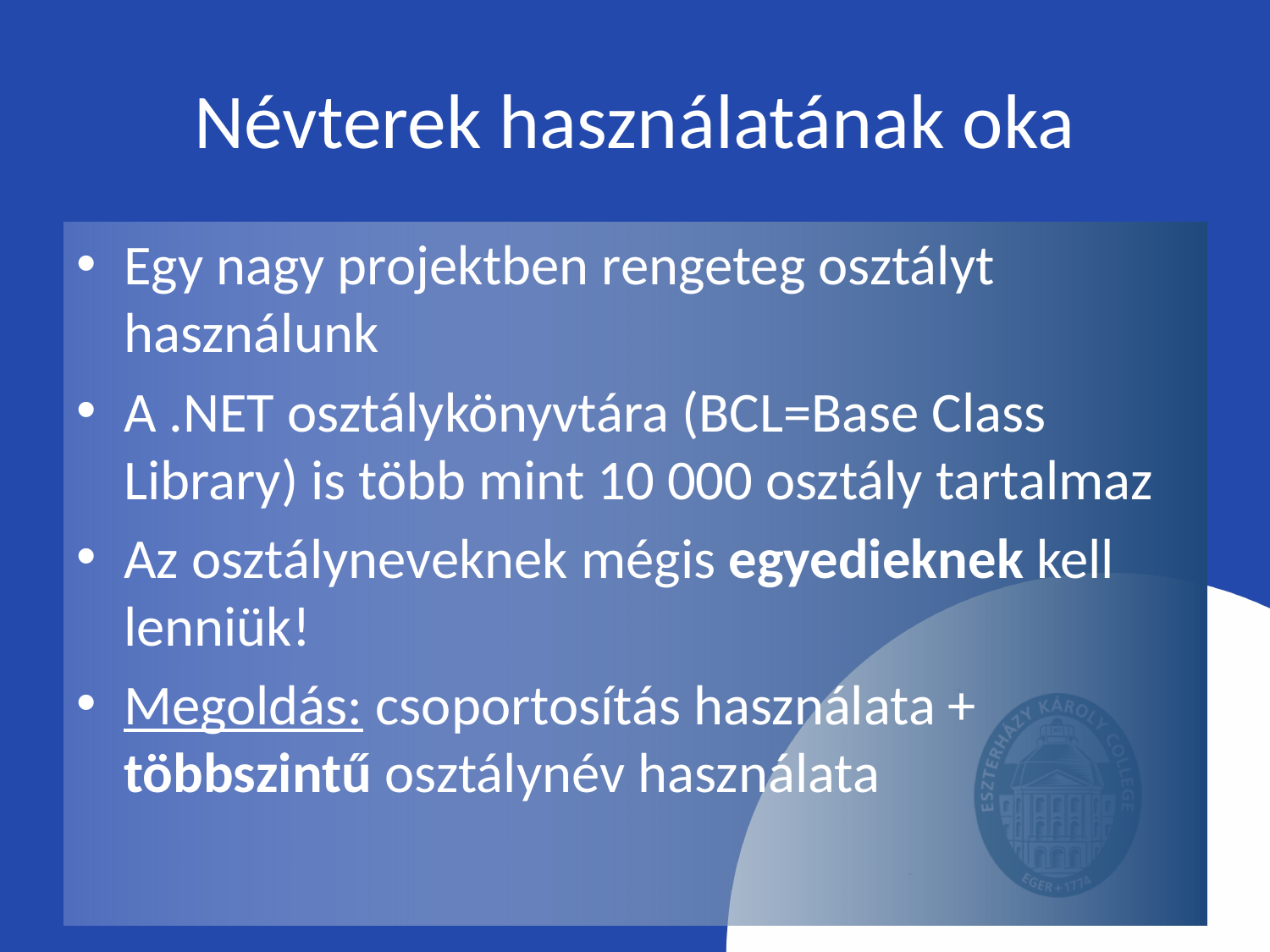

# Névterek használatának oka
Egy nagy projektben rengeteg osztályt használunk
A .NET osztálykönyvtára (BCL=Base Class Library) is több mint 10 000 osztály tartalmaz
Az osztályneveknek mégis egyedieknek kell lenniük!
Megoldás: csoportosítás használata + többszintű osztálynév használata